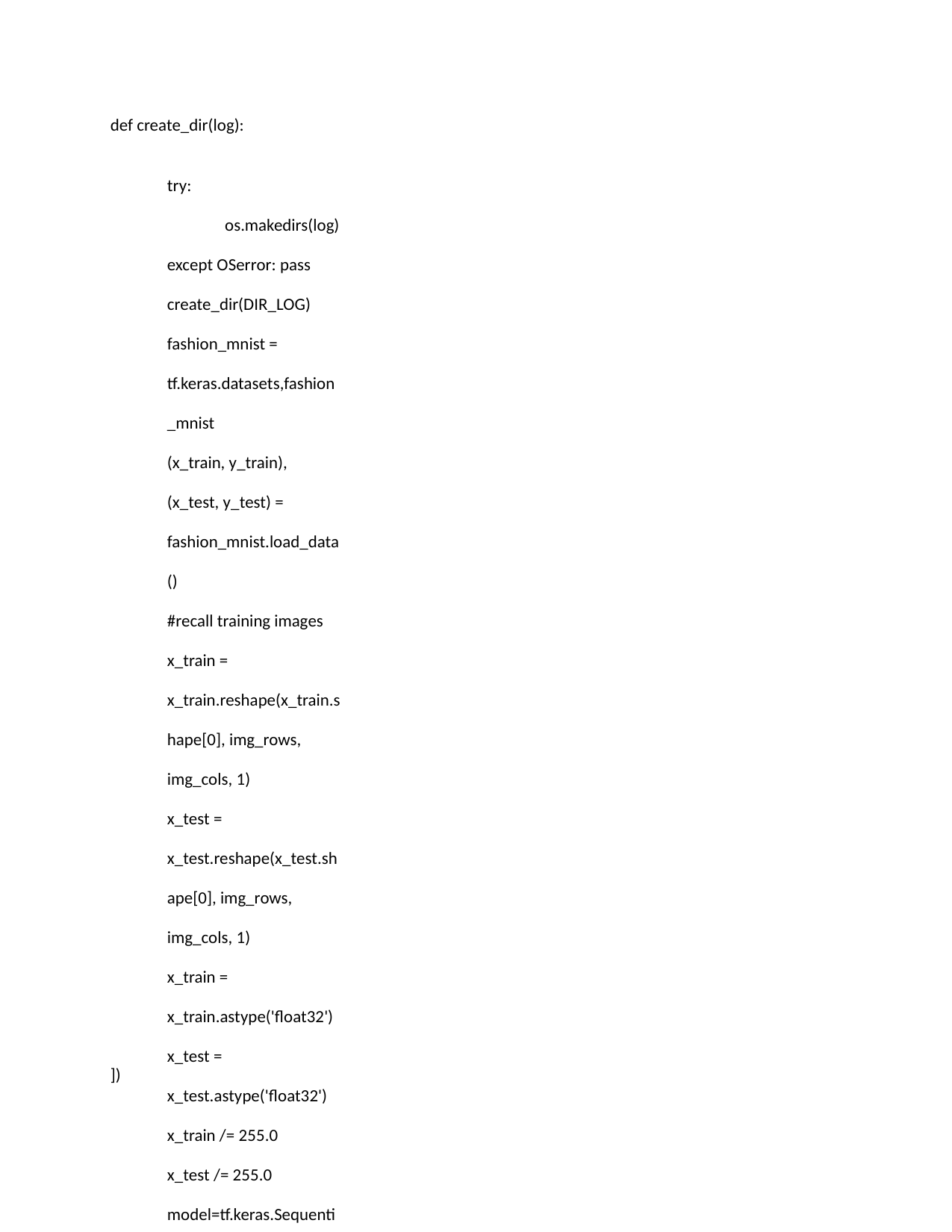

def create_dir(log):
try:
os.makedirs(log) except OSerror: pass
create_dir(DIR_LOG)
fashion_mnist = tf.keras.datasets,fashion_mnist
(x_train, y_train), (x_test, y_test) = fashion_mnist.load_data()
#recall training images
x_train = x_train.reshape(x_train.shape[0], img_rows, img_cols, 1)
x_test = x_test.reshape(x_test.shape[0], img_rows, img_cols, 1)
x_train = x_train.astype('float32')
x_test = x_test.astype('float32')
x_train /= 255.0
x_test /= 255.0
model=tf.keras.Sequential([
tf.keras.layers.Conv2D(32,(3,3),activation='relu',mput_shape=input_shape),
tf.keras.layers.MaxPooling2D(2,2),
tf.keras.layers.Conv2D(64,(3,3),activation='relu'),
tf.keras.layers.MaxPooling2D(2,2),
tf.keras.layers.Dense(128,activation='relu'),
tf.keras.layers.Flatten(),
tf.keras.layers.Dense(128,activation='relu'),
tf.keras.layers.Dense(NO_CLASSES, activation='softmax'),
])